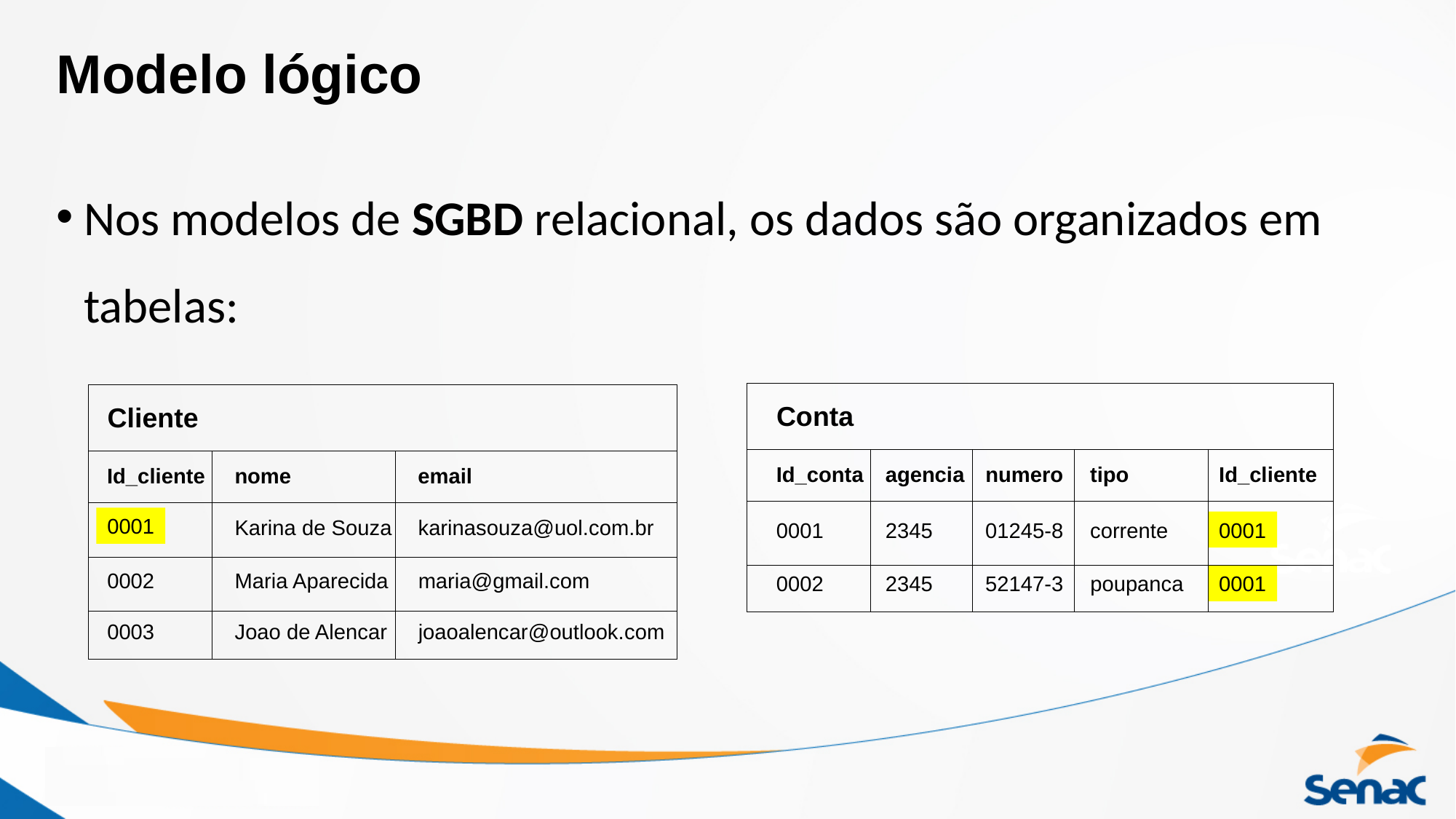

# Modelo lógico
Nos modelos de SGBD relacional, os dados são organizados em tabelas:

Conta
Cliente
Id_conta
agencia
numero
tipo
Id_cliente
Id_cliente
nome
email
0001
Karina de Souza
karinasouza@uol.com.br
0001
2345
01245-8
corrente
0001
0002
Maria Aparecida
maria@gmail.com
0002
2345
52147-3
poupanca
0001
0003
Joao de Alencar
joaoalencar@outlook.com